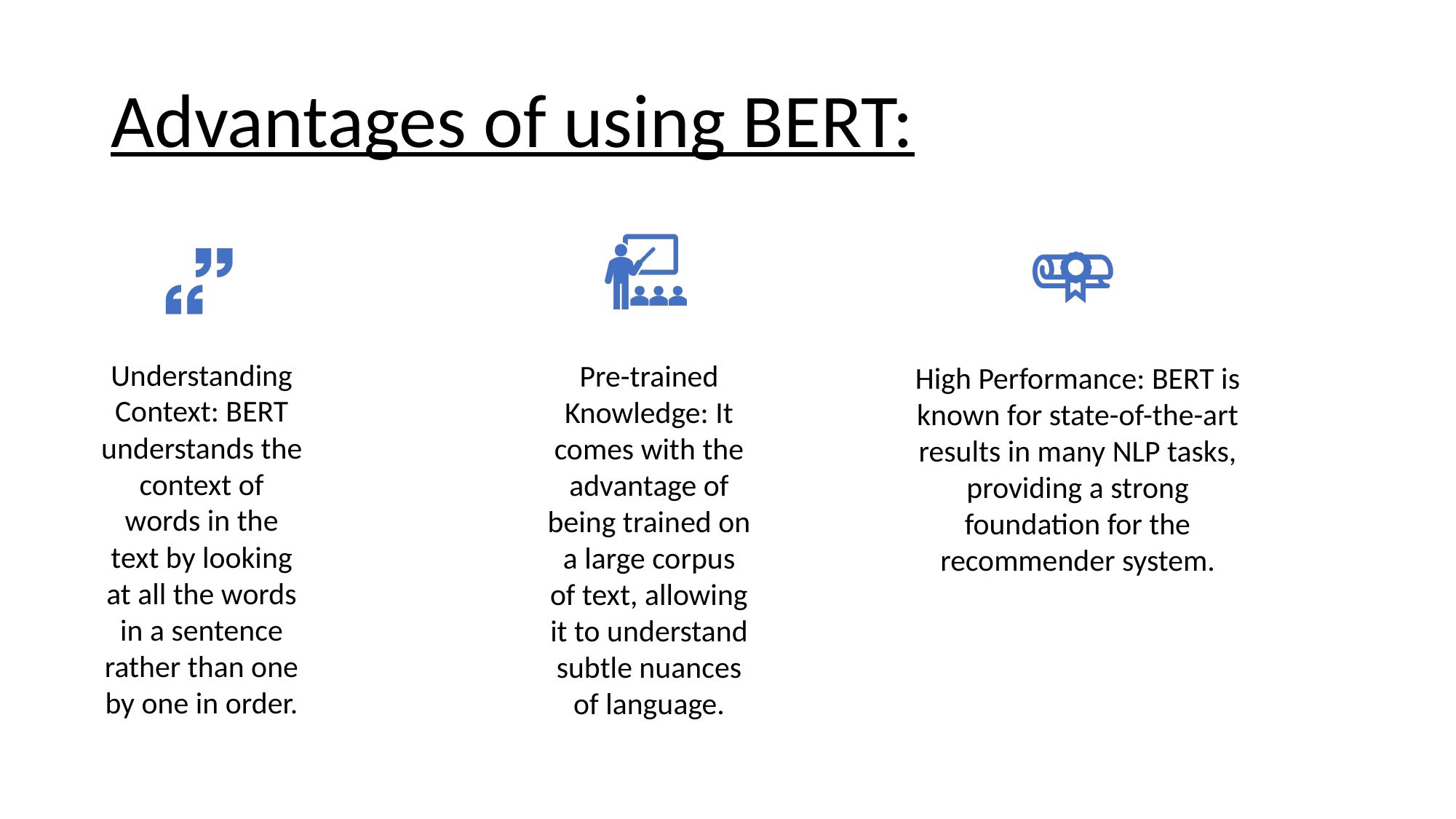

# Advantages of using BERT:
Understanding Context: BERT understands the context of words in the text by looking at all the words in a sentence rather than one by one in order.
Pre-trained Knowledge: It comes with the advantage of being trained on a large corpus of text, allowing it to understand subtle nuances of language.
High Performance: BERT is known for state-of-the-art results in many NLP tasks, providing a strong foundation for the recommender system.